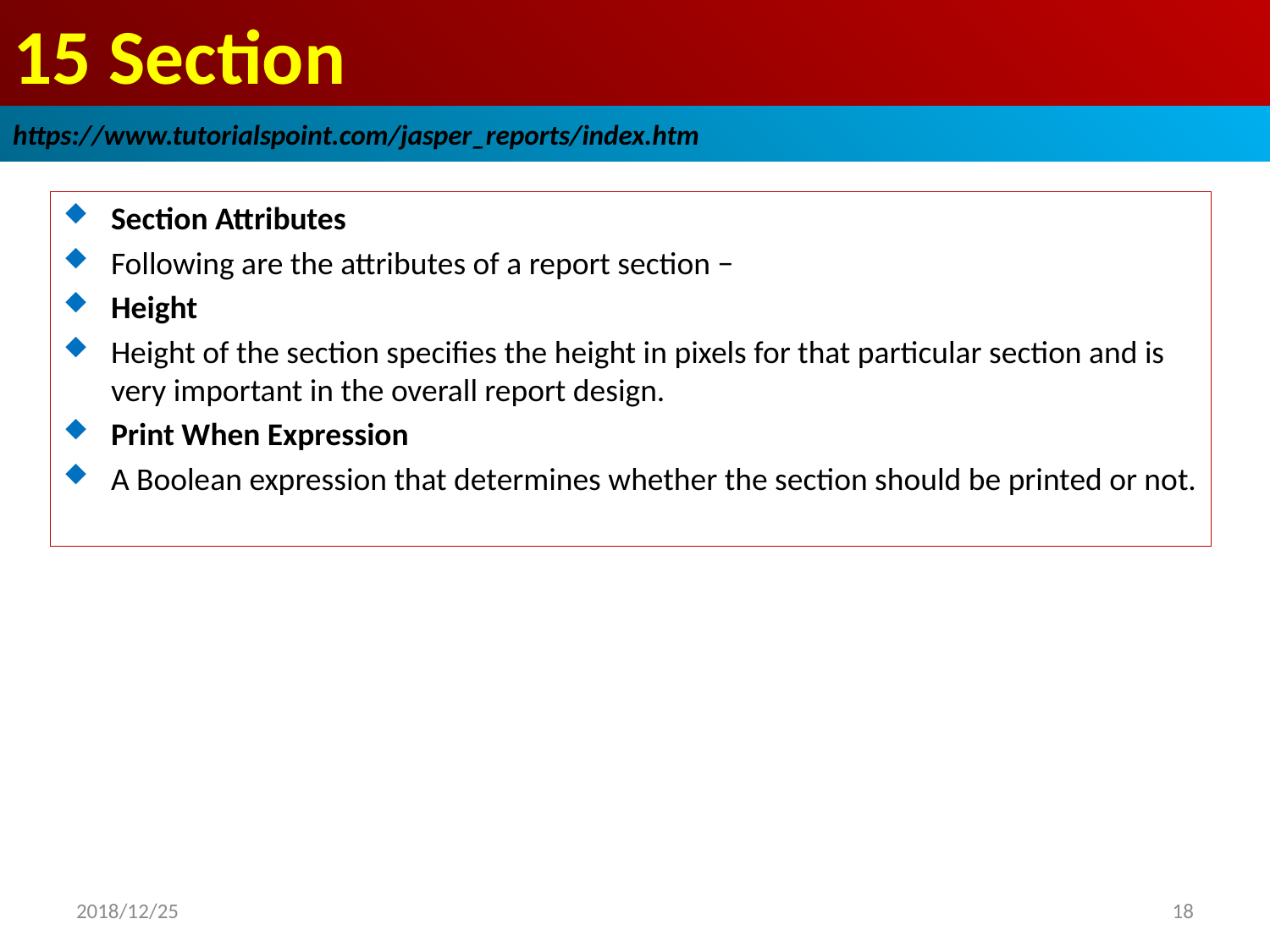

# 15 Section
https://www.tutorialspoint.com/jasper_reports/index.htm
Section Attributes
Following are the attributes of a report section −
Height
Height of the section specifies the height in pixels for that particular section and is very important in the overall report design.
Print When Expression
A Boolean expression that determines whether the section should be printed or not.
2018/12/25
18